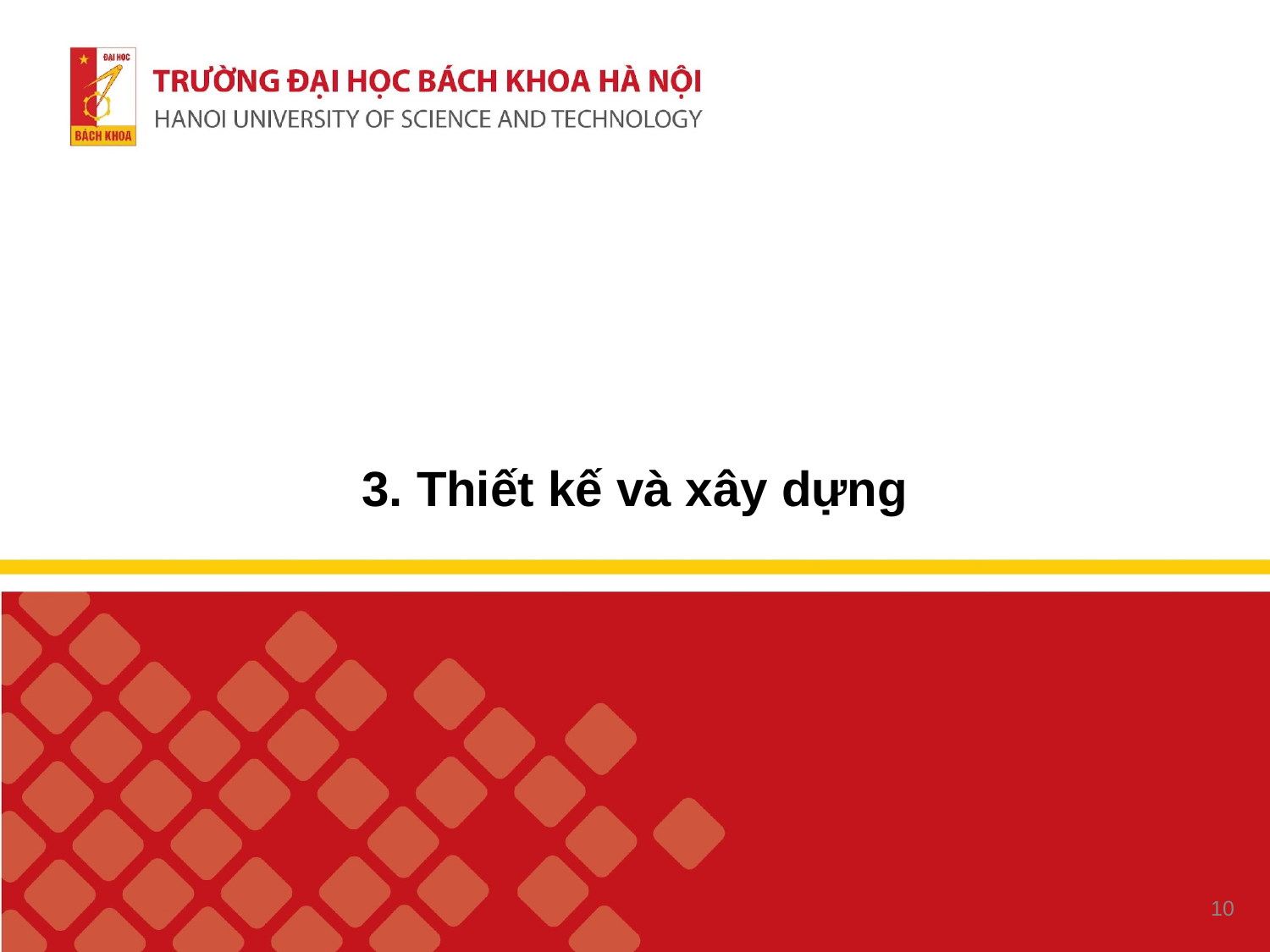

# 3. Thiết kế và xây dựng
10